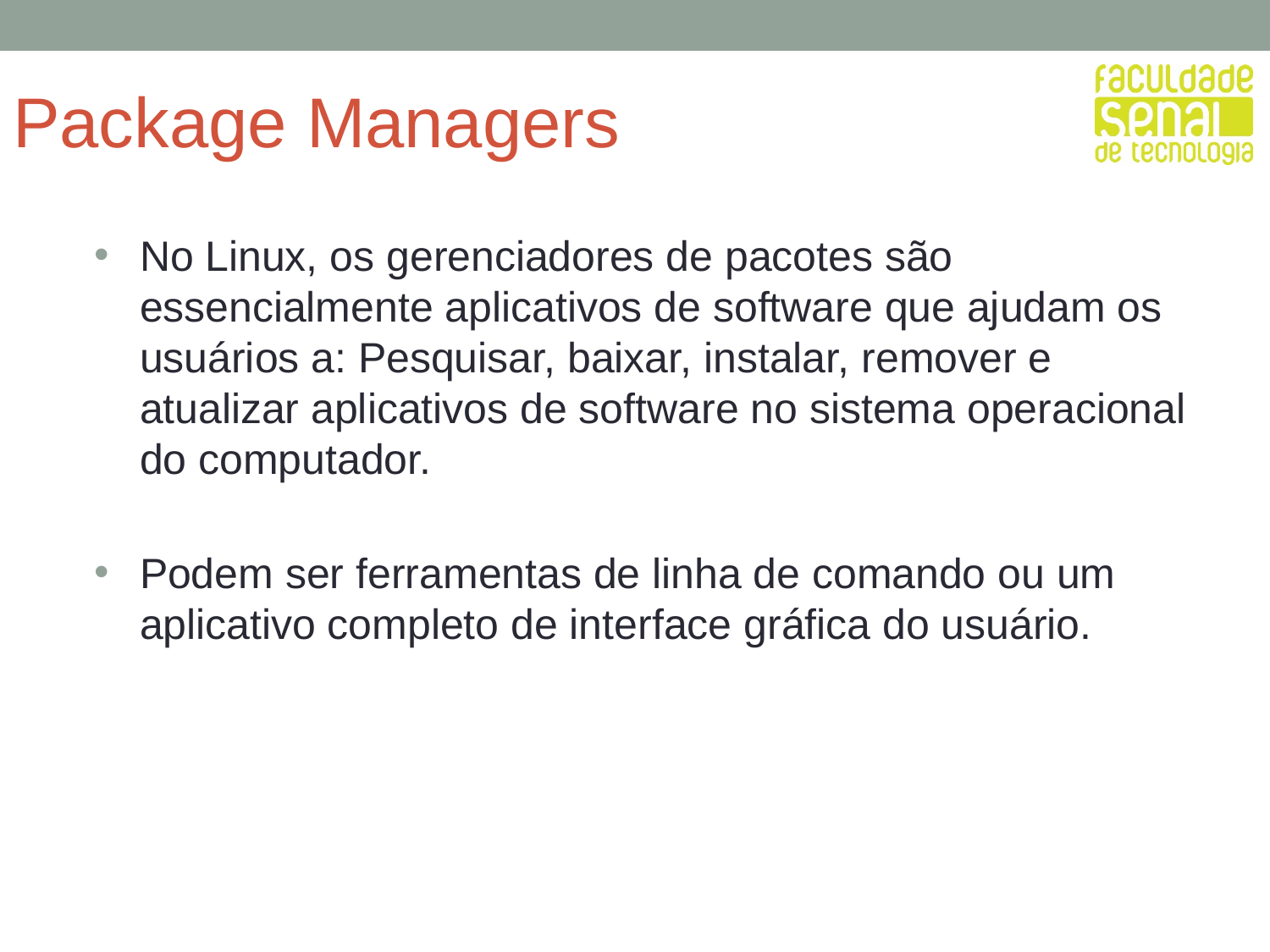

# Package Managers
No Linux, os gerenciadores de pacotes são essencialmente aplicativos de software que ajudam os usuários a: Pesquisar, baixar, instalar, remover e atualizar aplicativos de software no sistema operacional do computador.

Podem ser ferramentas de linha de comando ou um aplicativo completo de interface gráfica do usuário.